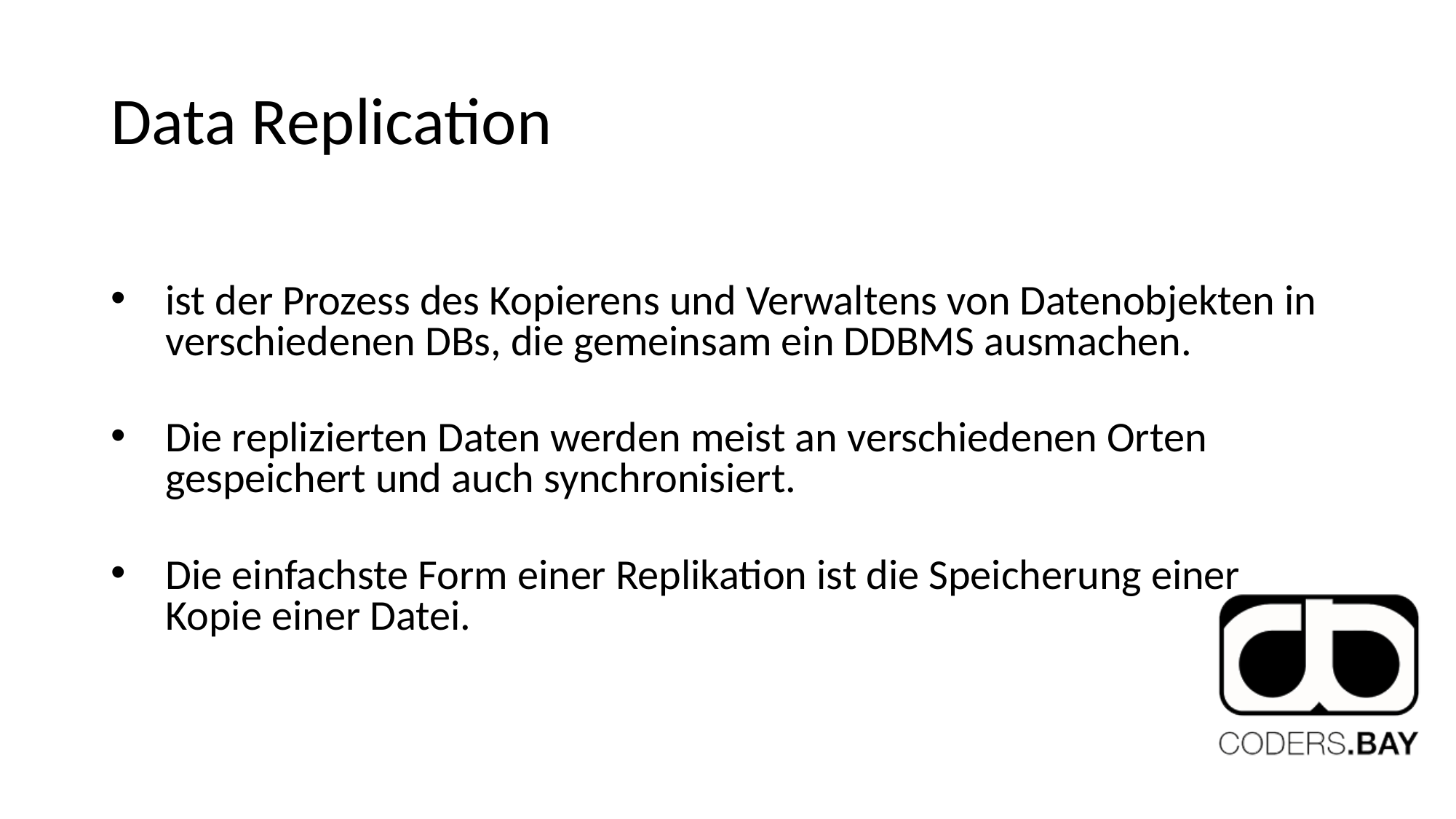

# Data Replication

ist der Prozess des Kopierens und Verwaltens von Datenobjekten in verschiedenen DBs, die gemeinsam ein DDBMS ausmachen.

Die replizierten Daten werden meist an verschiedenen Orten gespeichert und auch synchronisiert.

Die einfachste Form einer Replikation ist die Speicherung einer Kopie einer Datei.